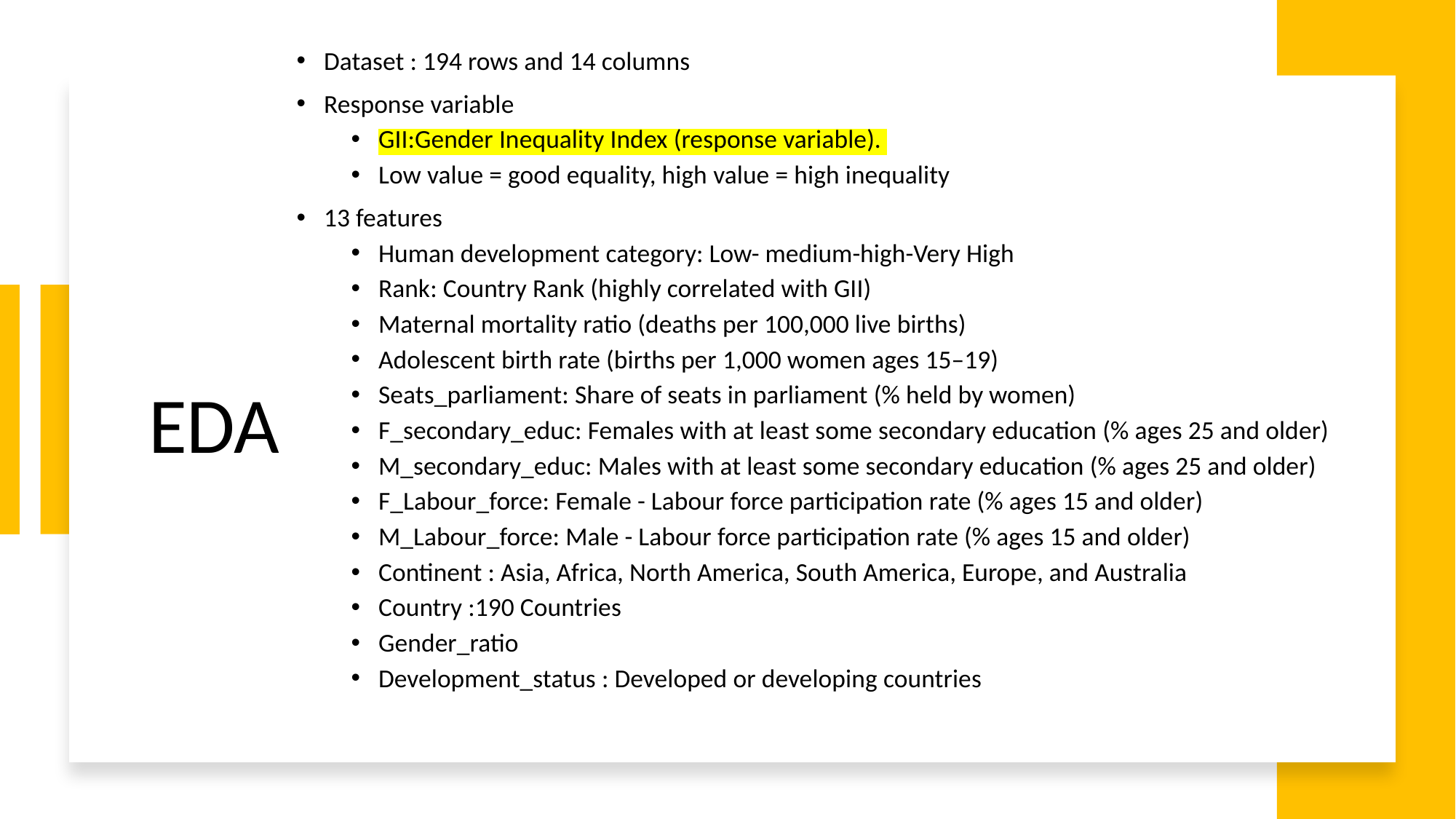

Dataset : 194 rows and 14 columns
Response variable
GII:Gender Inequality Index (response variable).
Low value = good equality, high value = high inequality
13 features
Human development category: Low- medium-high-Very High
Rank: Country Rank (highly correlated with GII)
Maternal mortality ratio (deaths per 100,000 live births)
Adolescent birth rate (births per 1,000 women ages 15–19)
Seats_parliament: Share of seats in parliament (% held by women)
F_secondary_educ: Females with at least some secondary education (% ages 25 and older)
M_secondary_educ: Males with at least some secondary education (% ages 25 and older)
F_Labour_force: Female - Labour force participation rate (% ages 15 and older)
M_Labour_force: Male - Labour force participation rate (% ages 15 and older)
Continent : Asia, Africa, North America, South America, Europe, and Australia
Country :190 Countries
Gender_ratio
Development_status : Developed or developing countries

# EDA